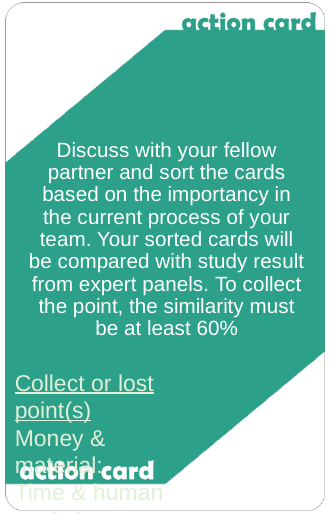

Discuss with your fellow partner and sort the cards based on the importancy in the current process of your team. Your sorted cards will be compared with study result from expert panels. To collect the point, the similarity must be at least 60%